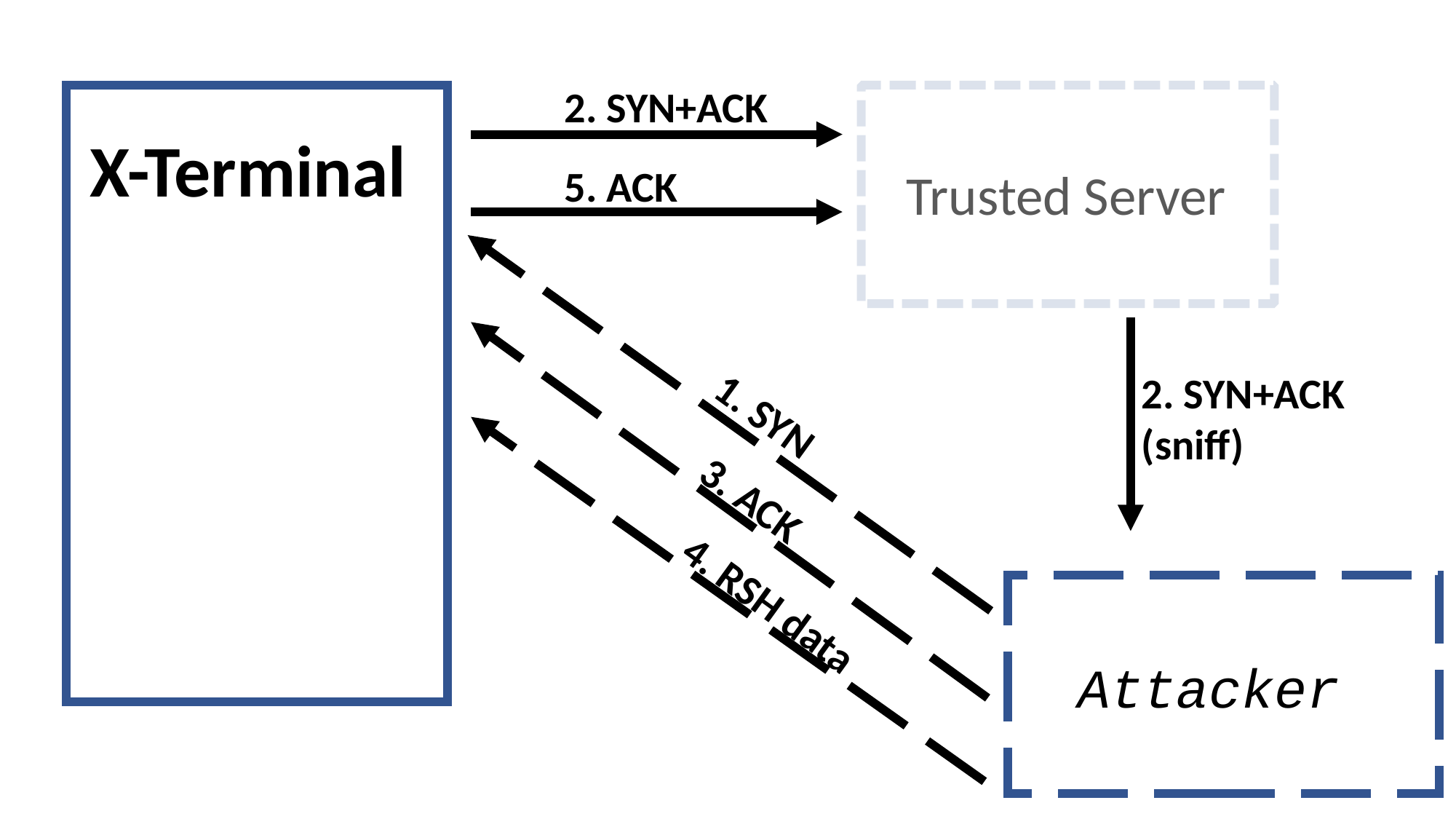

2. SYN+ACK

X-Terminal
5. ACK
Trusted Server
2. SYN+ACK (sniff)
1. SYN
3. ACK
4. RSH data

Attacker